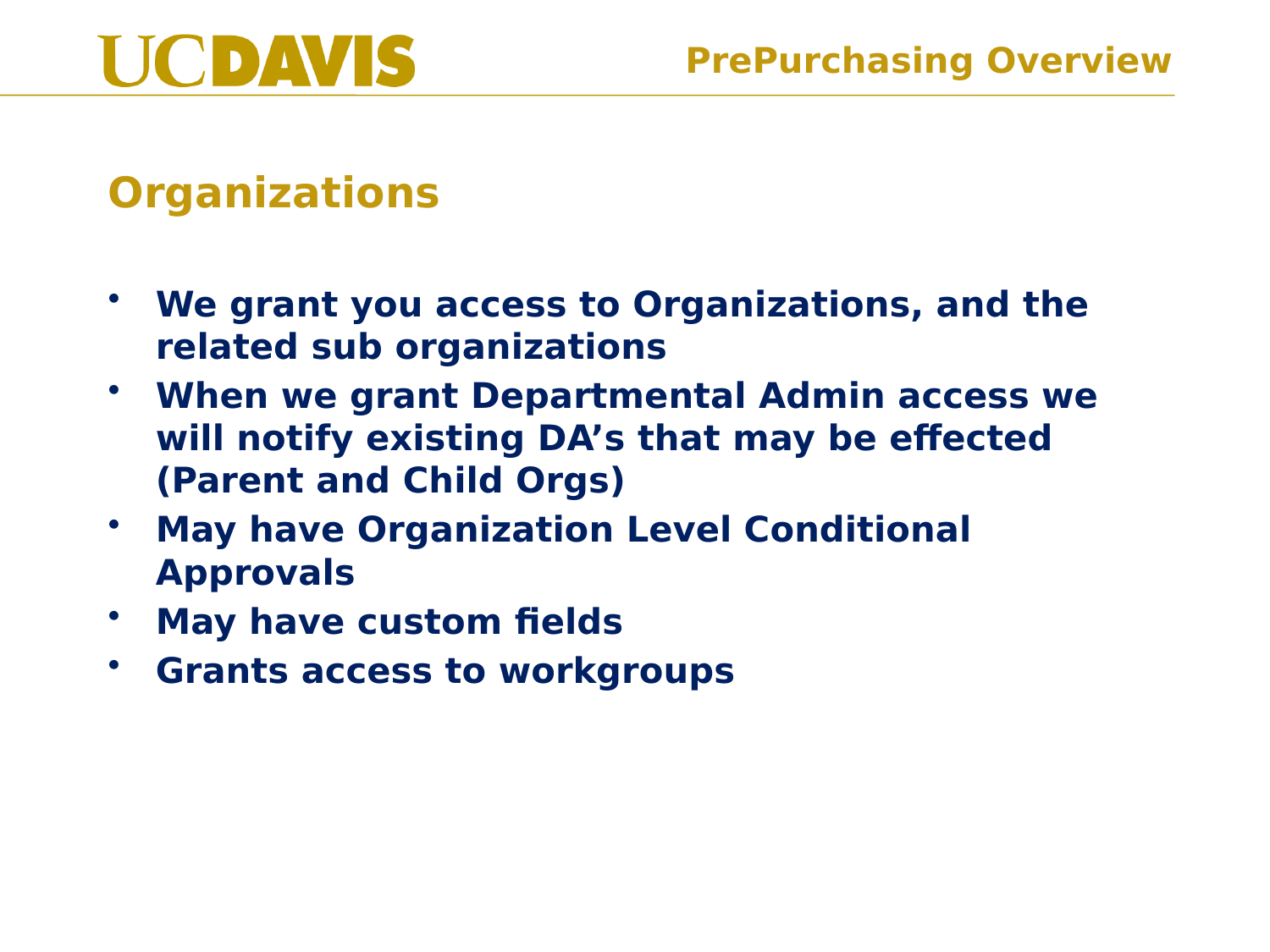

# Organizations
We grant you access to Organizations, and the related sub organizations
When we grant Departmental Admin access we will notify existing DA’s that may be effected (Parent and Child Orgs)
May have Organization Level Conditional Approvals
May have custom fields
Grants access to workgroups